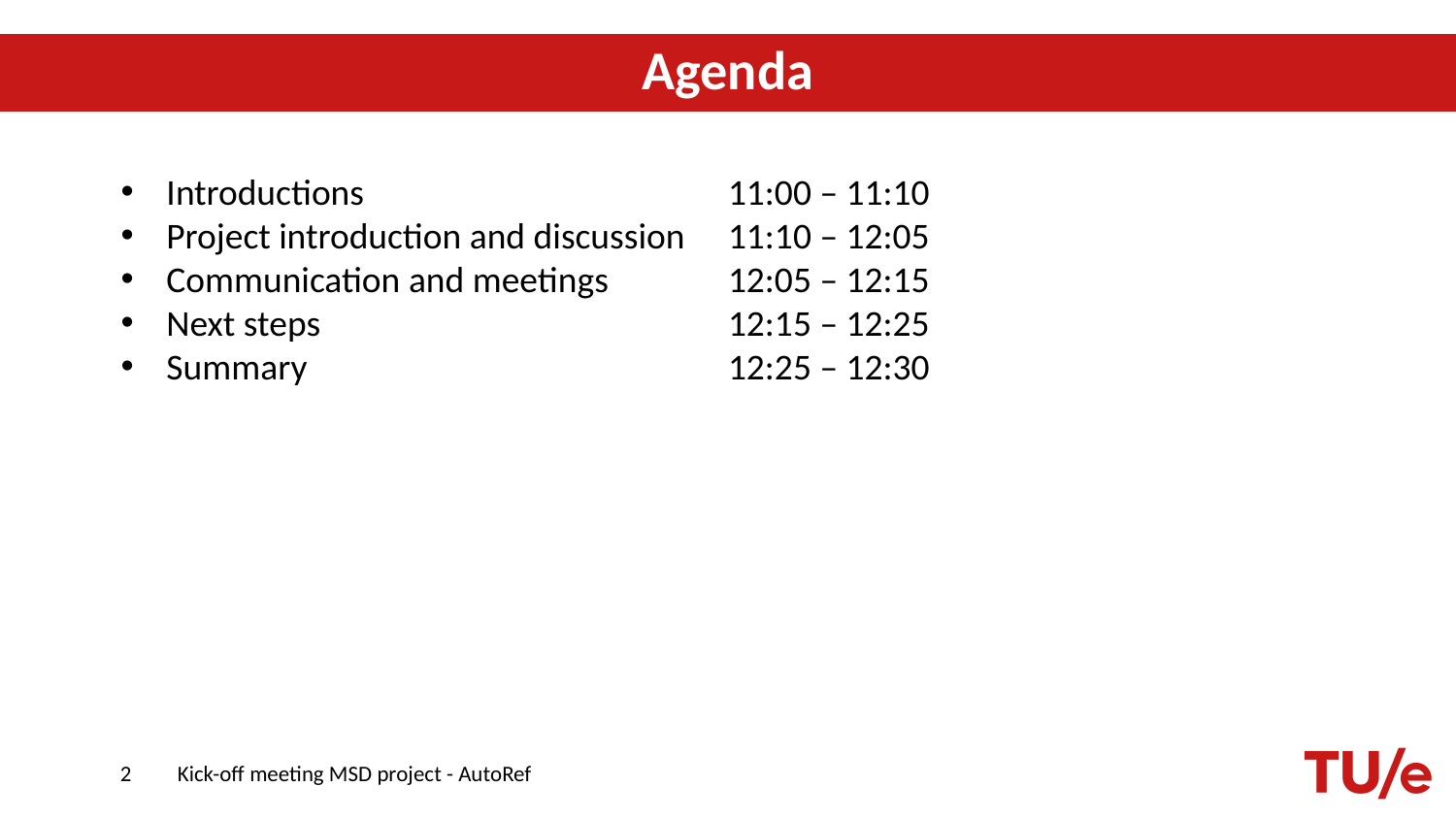

# Agenda
Introductions
Project introduction and discussion
Communication and meetings
Next steps
Summary

11:00 – 11:10
11:10 – 12:05
12:05 – 12:15
12:15 – 12:25
12:25 – 12:30

2
Kick-off meeting MSD project - AutoRef